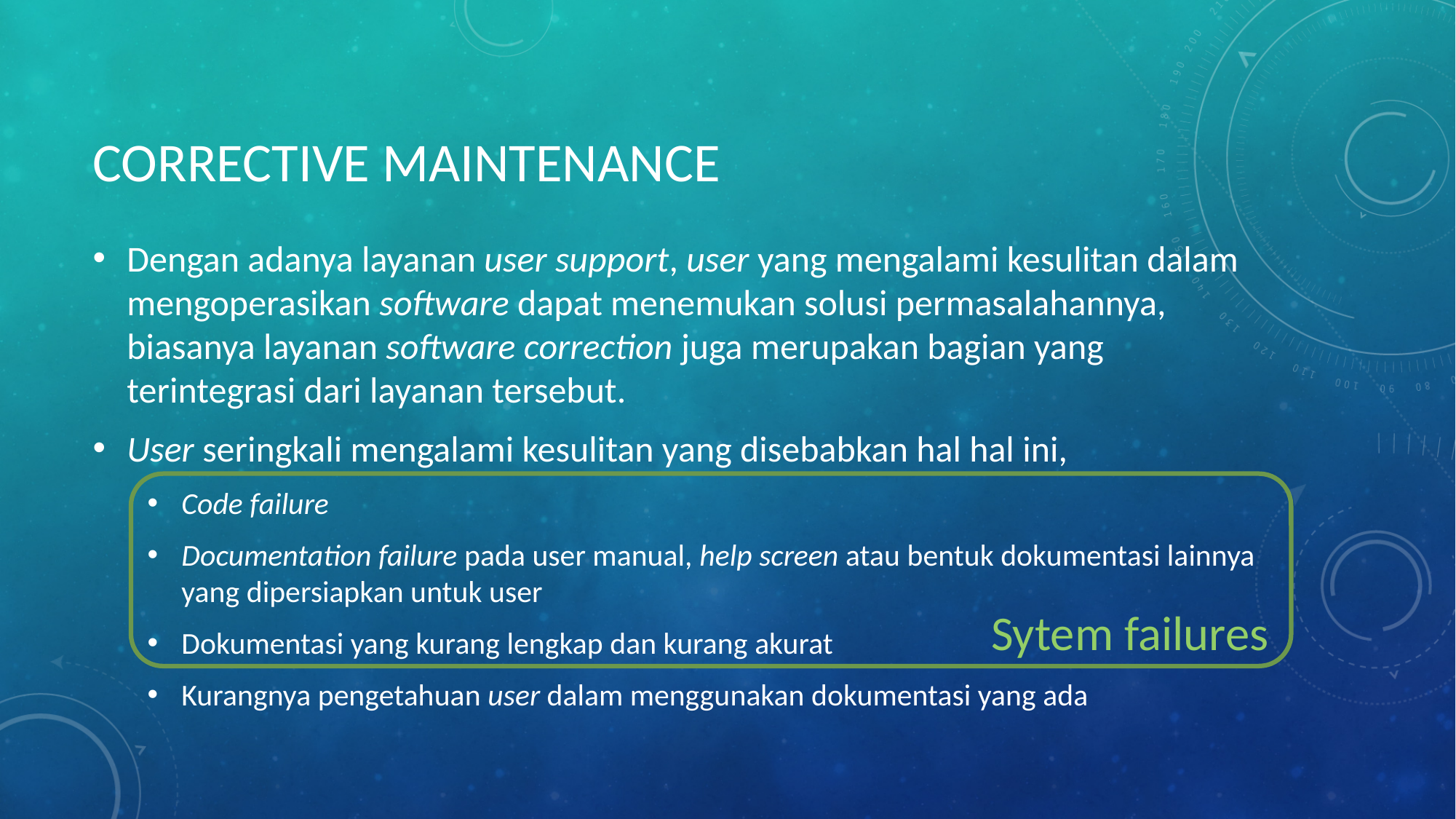

# Corrective maintenance
Dengan adanya layanan user support, user yang mengalami kesulitan dalam mengoperasikan software dapat menemukan solusi permasalahannya, biasanya layanan software correction juga merupakan bagian yang terintegrasi dari layanan tersebut.
User seringkali mengalami kesulitan yang disebabkan hal hal ini,
Code failure
Documentation failure pada user manual, help screen atau bentuk dokumentasi lainnya yang dipersiapkan untuk user
Dokumentasi yang kurang lengkap dan kurang akurat
Kurangnya pengetahuan user dalam menggunakan dokumentasi yang ada

Sytem failures